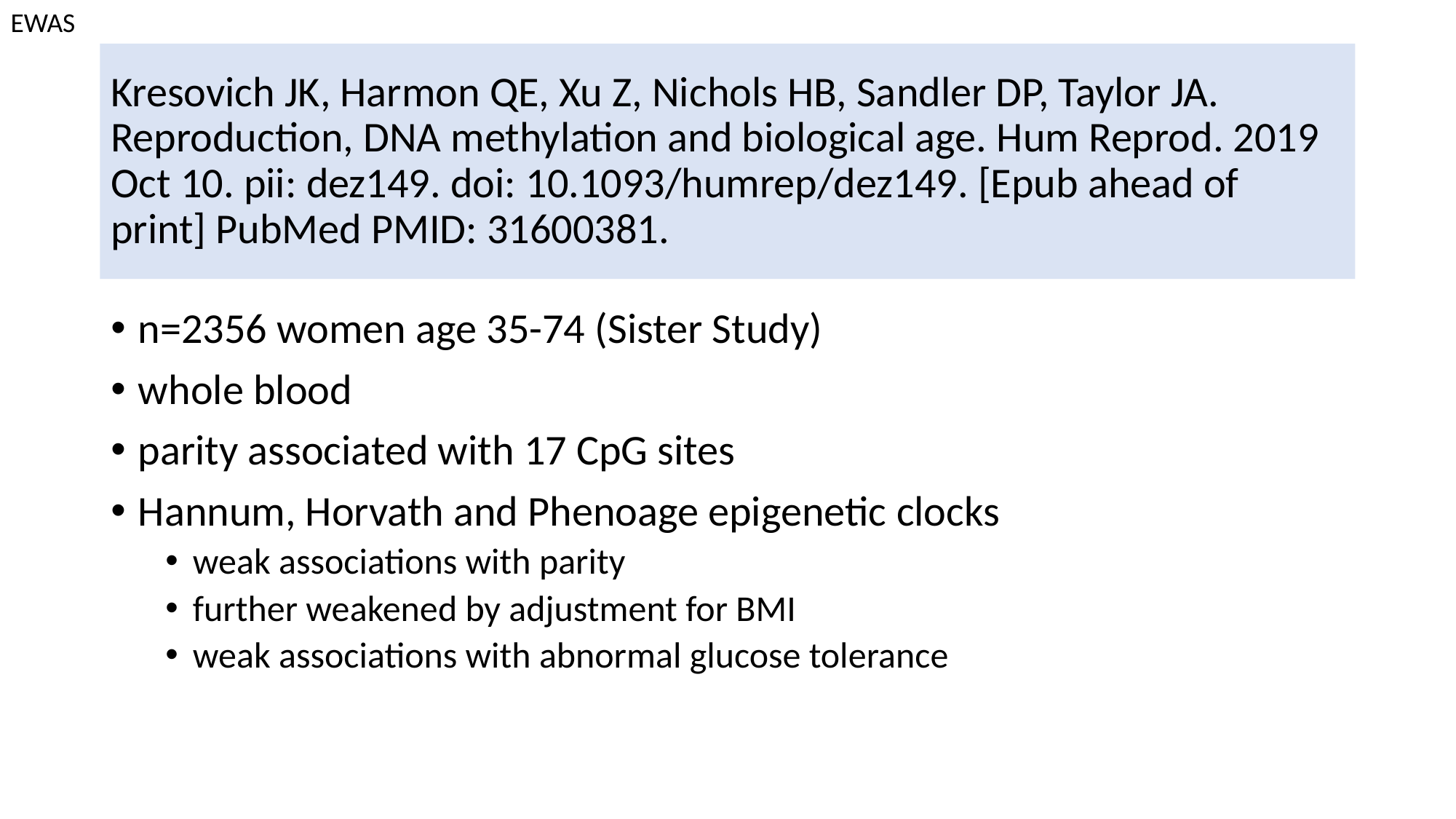

EWAS
# Kresovich JK, Harmon QE, Xu Z, Nichols HB, Sandler DP, Taylor JA. Reproduction, DNA methylation and biological age. Hum Reprod. 2019 Oct 10. pii: dez149. doi: 10.1093/humrep/dez149. [Epub ahead of print] PubMed PMID: 31600381.
n=2356 women age 35-74 (Sister Study)
whole blood
parity associated with 17 CpG sites
Hannum, Horvath and Phenoage epigenetic clocks
weak associations with parity
further weakened by adjustment for BMI
weak associations with abnormal glucose tolerance